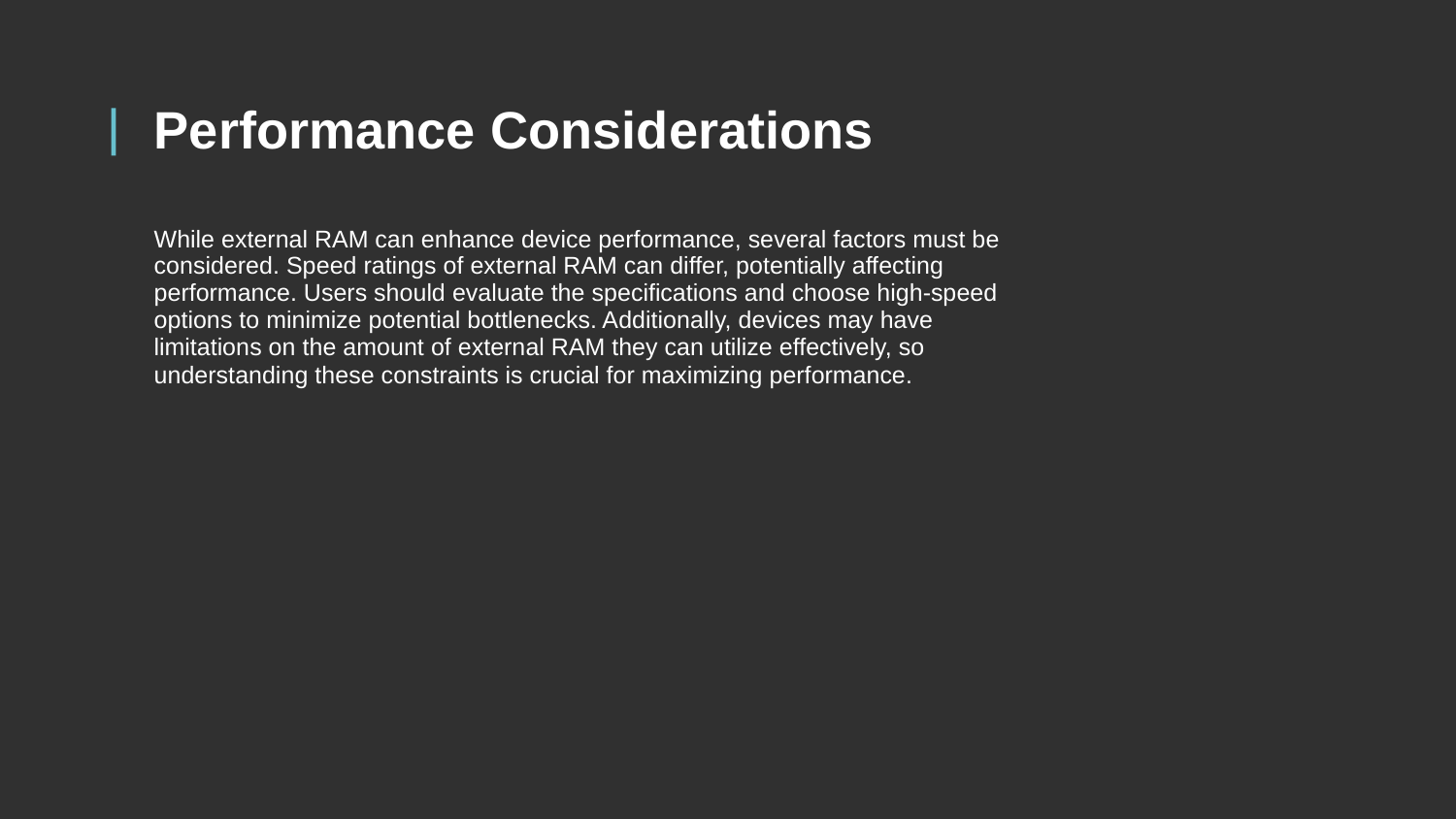

# Performance Considerations
While external RAM can enhance device performance, several factors must be considered. Speed ratings of external RAM can differ, potentially affecting performance. Users should evaluate the specifications and choose high-speed options to minimize potential bottlenecks. Additionally, devices may have limitations on the amount of external RAM they can utilize effectively, so understanding these constraints is crucial for maximizing performance.